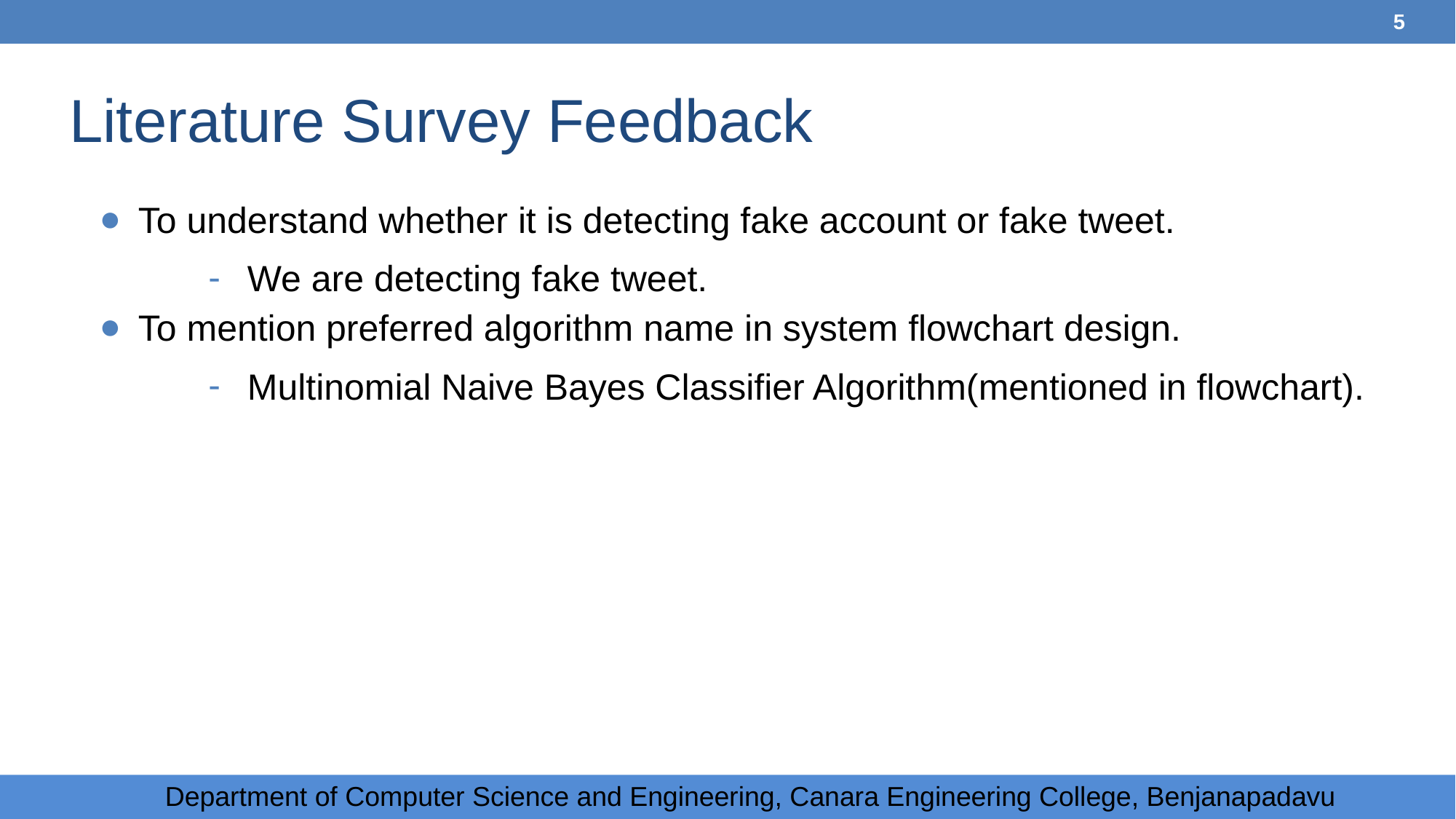

5
# Literature Survey Feedback
To understand whether it is detecting fake account or fake tweet.
We are detecting fake tweet.
To mention preferred algorithm name in system flowchart design.
Multinomial Naive Bayes Classifier Algorithm(mentioned in flowchart).